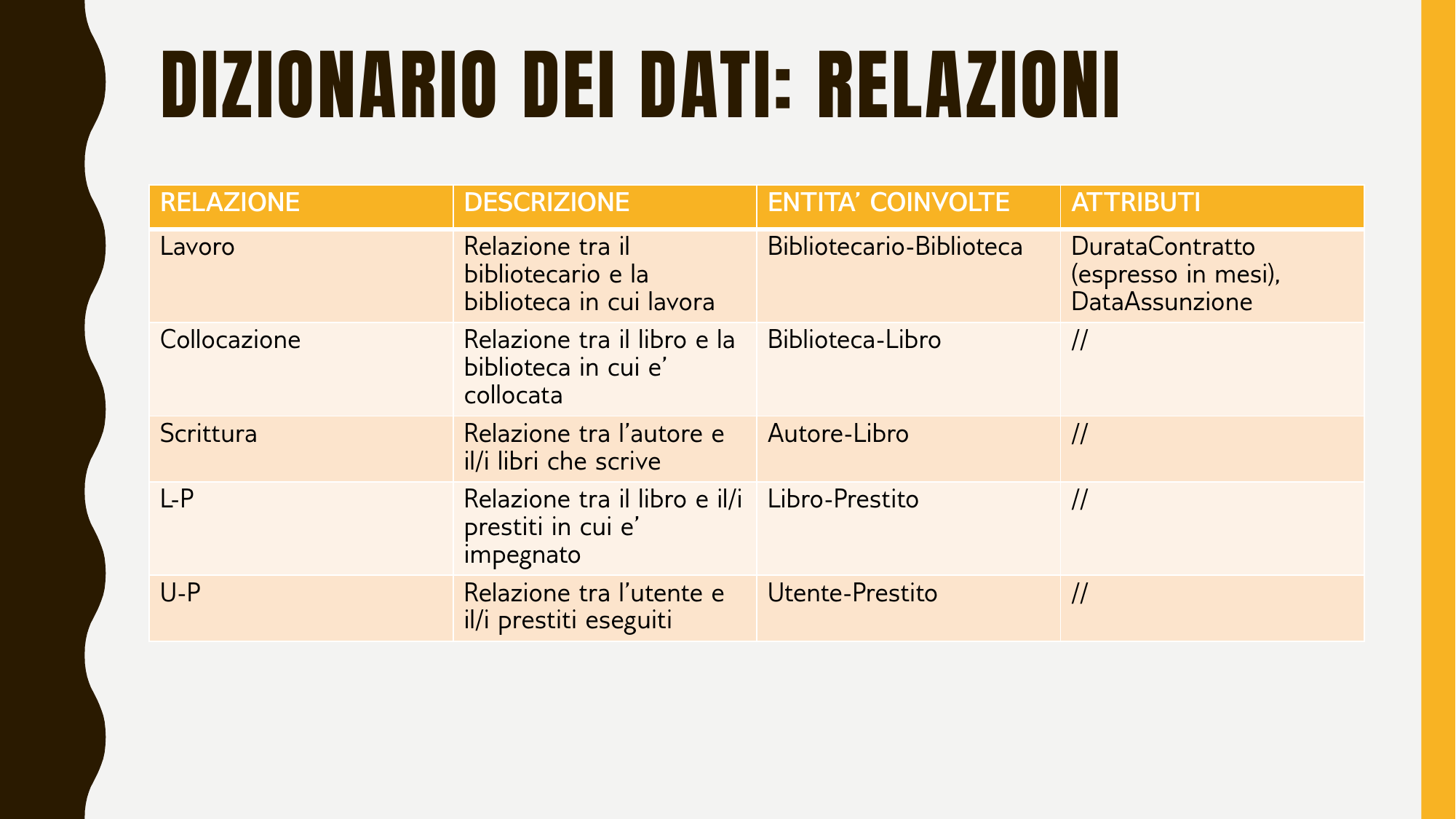

# DIZIONARIO DEI DATI: RELAZIONI
| RELAZIONE | DESCRIZIONE | ENTITA’ COINVOLTE | ATTRIBUTI |
| --- | --- | --- | --- |
| Lavoro | Relazione tra il bibliotecario e la biblioteca in cui lavora | Bibliotecario-Biblioteca | DurataContratto (espresso in mesi), DataAssunzione |
| Collocazione | Relazione tra il libro e la biblioteca in cui e’ collocata | Biblioteca-Libro | // |
| Scrittura | Relazione tra l’autore e il/i libri che scrive | Autore-Libro | // |
| L-P | Relazione tra il libro e il/i prestiti in cui e’ impegnato | Libro-Prestito | // |
| U-P | Relazione tra l’utente e il/i prestiti eseguiti | Utente-Prestito | // |